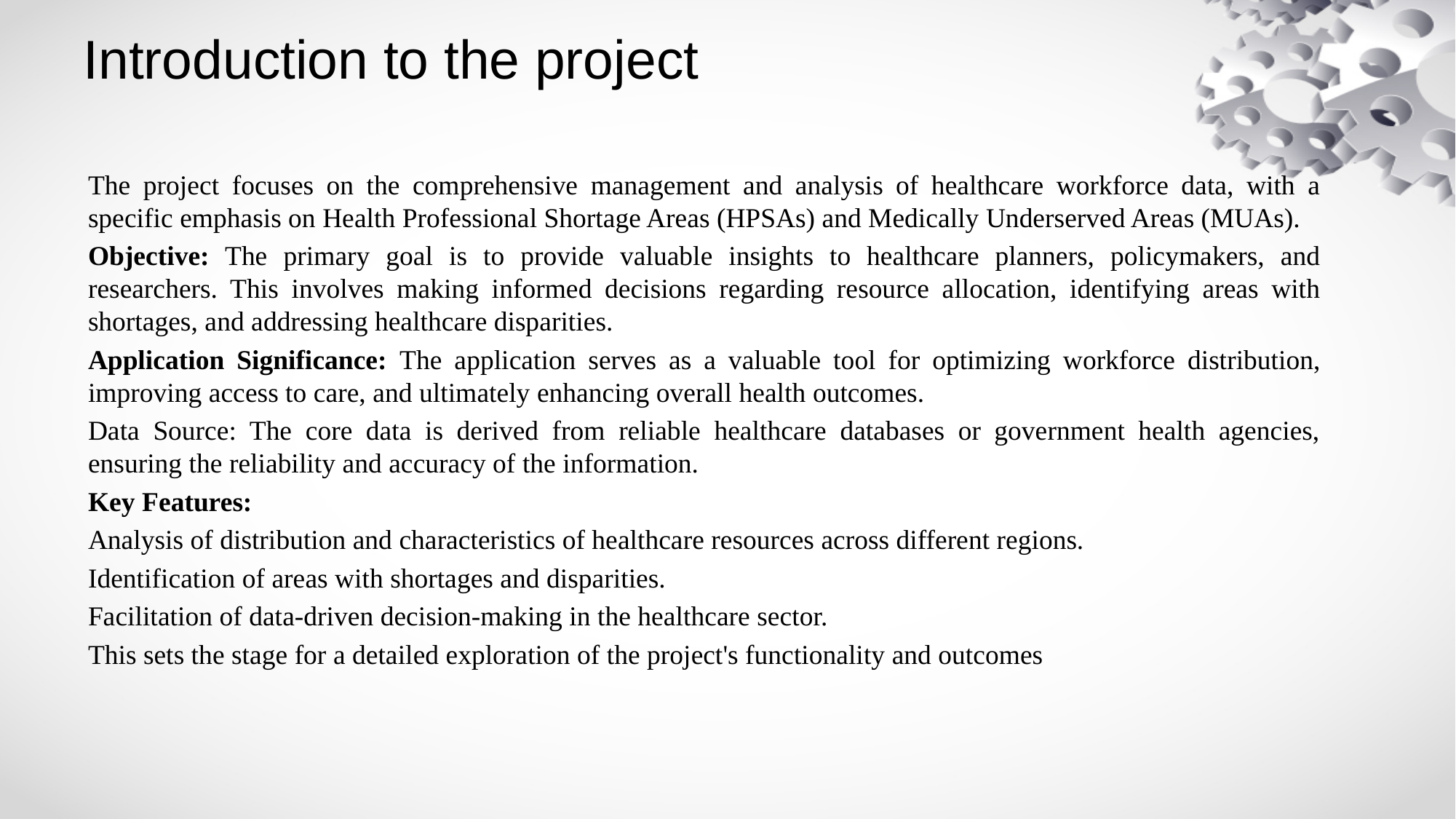

# Introduction to the project
The project focuses on the comprehensive management and analysis of healthcare workforce data, with a specific emphasis on Health Professional Shortage Areas (HPSAs) and Medically Underserved Areas (MUAs).
Objective: The primary goal is to provide valuable insights to healthcare planners, policymakers, and researchers. This involves making informed decisions regarding resource allocation, identifying areas with shortages, and addressing healthcare disparities.
Application Significance: The application serves as a valuable tool for optimizing workforce distribution, improving access to care, and ultimately enhancing overall health outcomes.
Data Source: The core data is derived from reliable healthcare databases or government health agencies, ensuring the reliability and accuracy of the information.
Key Features:
Analysis of distribution and characteristics of healthcare resources across different regions.
Identification of areas with shortages and disparities.
Facilitation of data-driven decision-making in the healthcare sector.
This sets the stage for a detailed exploration of the project's functionality and outcomes